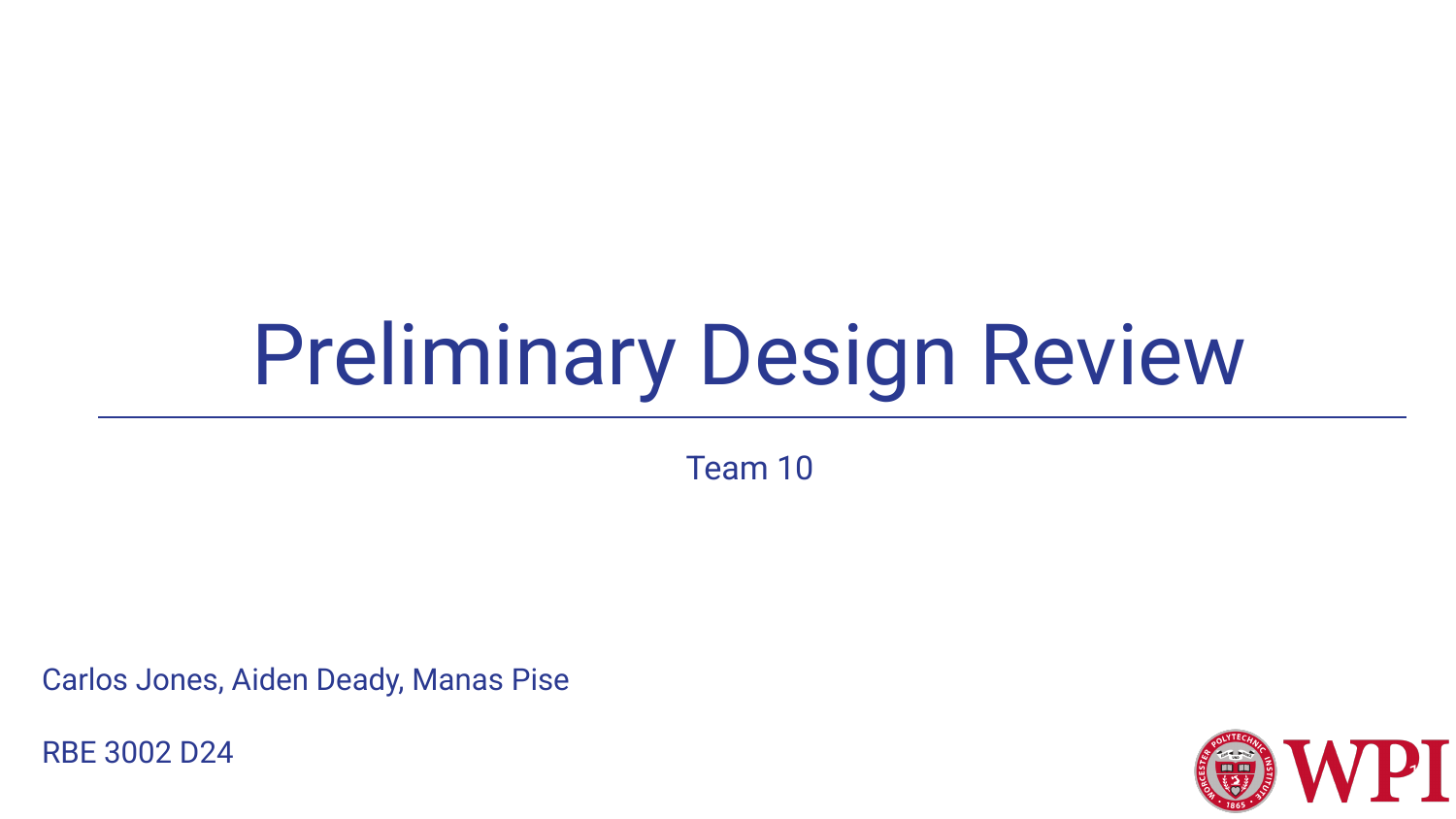

# Preliminary Design Review
Team 10
Carlos Jones, Aiden Deady, Manas Pise

RBE 3002 D24
1